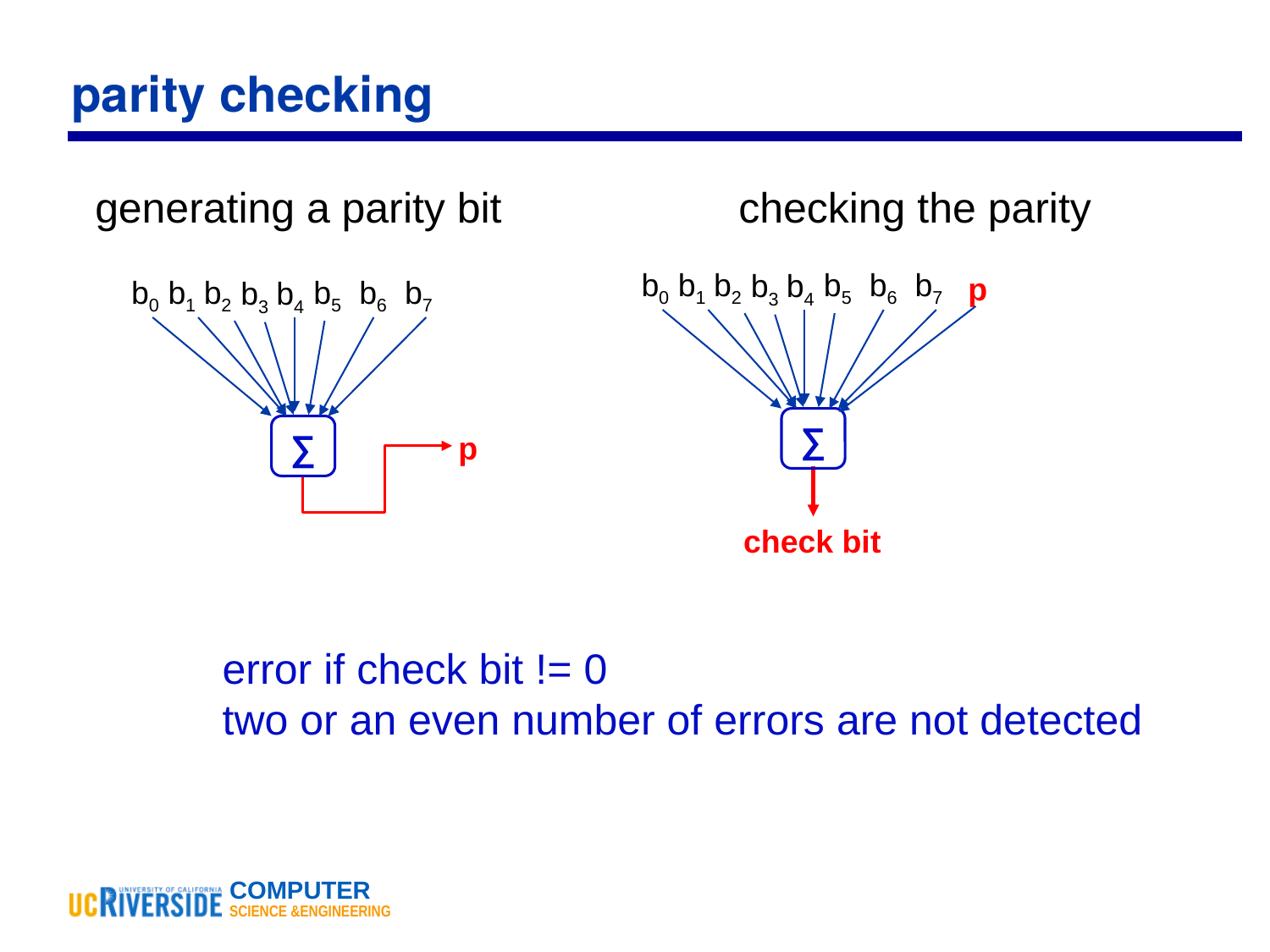

# parity checking
generating a parity bit
checking the parity
b0
b1
b2
b5
b6
b7
b3
b4
p
b0
b1
b2
b5
b6
b7
b3
b4

∑

∑
p

check bit
error if check bit != 0
two or an even number of errors are not detected